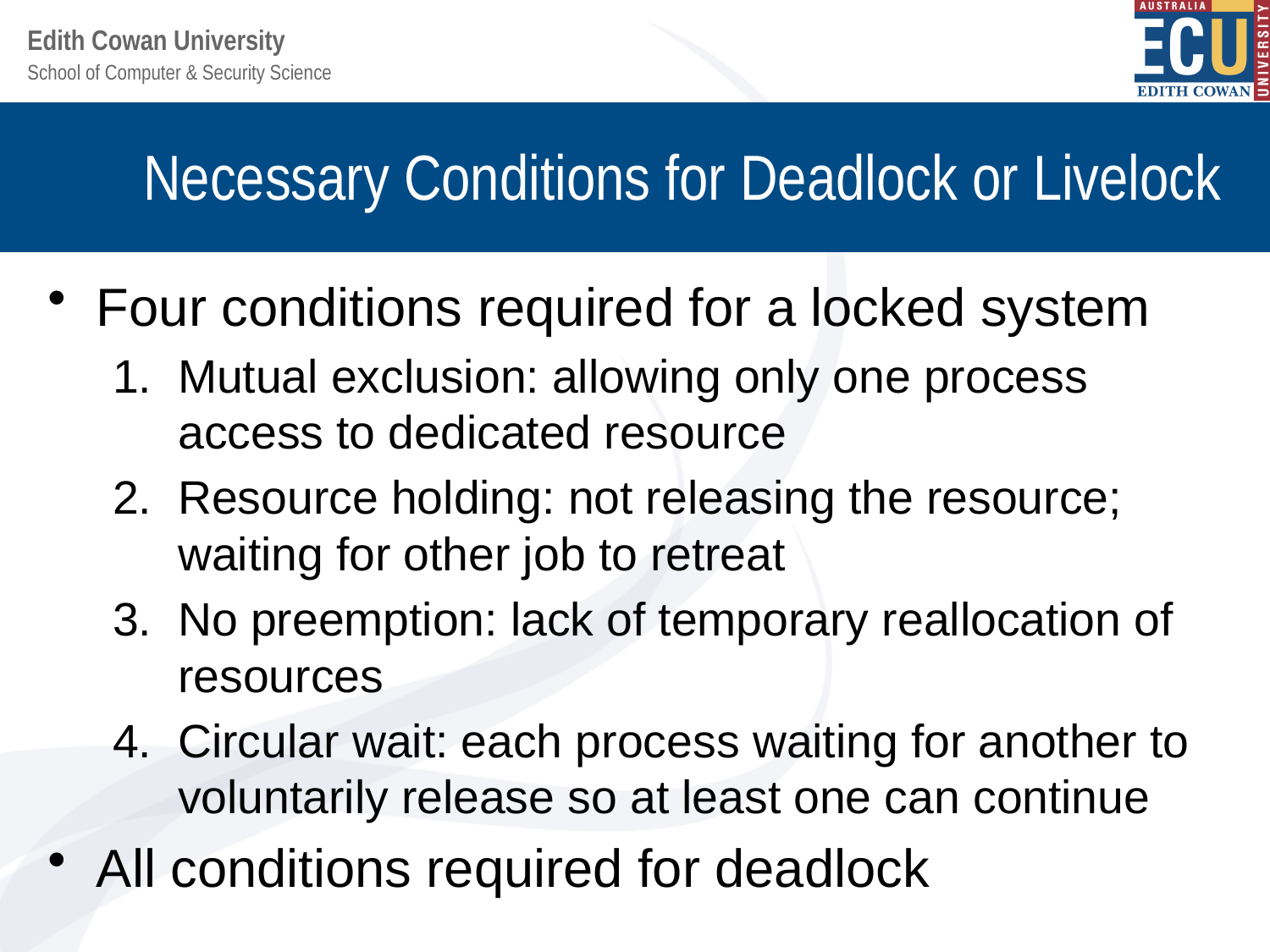

# Necessary Conditions for Deadlock or Livelock
Four conditions required for a locked system
Mutual exclusion: allowing only one process access to dedicated resource
Resource holding: not releasing the resource; waiting for other job to retreat
No preemption: lack of temporary reallocation of resources
Circular wait: each process waiting for another to  voluntarily release so at least one can continue
All conditions required for deadlock